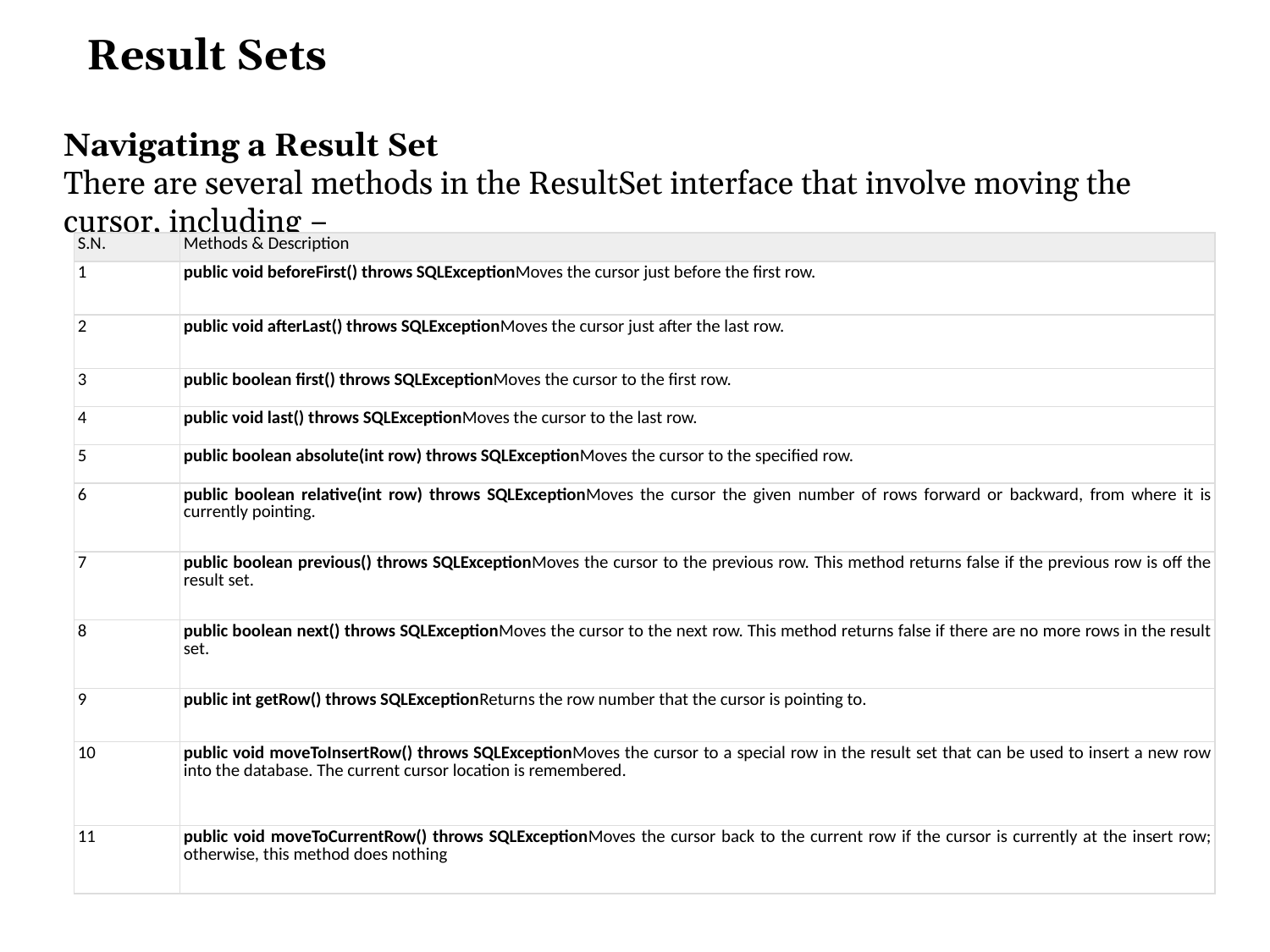

Result Sets

Navigating a Result Set
There are several methods in the ResultSet interface that involve moving the cursor, including −

| S.N. | Methods & Description |
| --- | --- |
| 1 | public void beforeFirst() throws SQLExceptionMoves the cursor just before the first row. |
| 2 | public void afterLast() throws SQLExceptionMoves the cursor just after the last row. |
| 3 | public boolean first() throws SQLExceptionMoves the cursor to the first row. |
| 4 | public void last() throws SQLExceptionMoves the cursor to the last row. |
| 5 | public boolean absolute(int row) throws SQLExceptionMoves the cursor to the specified row. |
| 6 | public boolean relative(int row) throws SQLExceptionMoves the cursor the given number of rows forward or backward, from where it is currently pointing. |
| 7 | public boolean previous() throws SQLExceptionMoves the cursor to the previous row. This method returns false if the previous row is off the result set. |
| 8 | public boolean next() throws SQLExceptionMoves the cursor to the next row. This method returns false if there are no more rows in the result set. |
| 9 | public int getRow() throws SQLExceptionReturns the row number that the cursor is pointing to. |
| 10 | public void moveToInsertRow() throws SQLExceptionMoves the cursor to a special row in the result set that can be used to insert a new row into the database. The current cursor location is remembered. |
| 11 | public void moveToCurrentRow() throws SQLExceptionMoves the cursor back to the current row if the cursor is currently at the insert row; otherwise, this method does nothing |